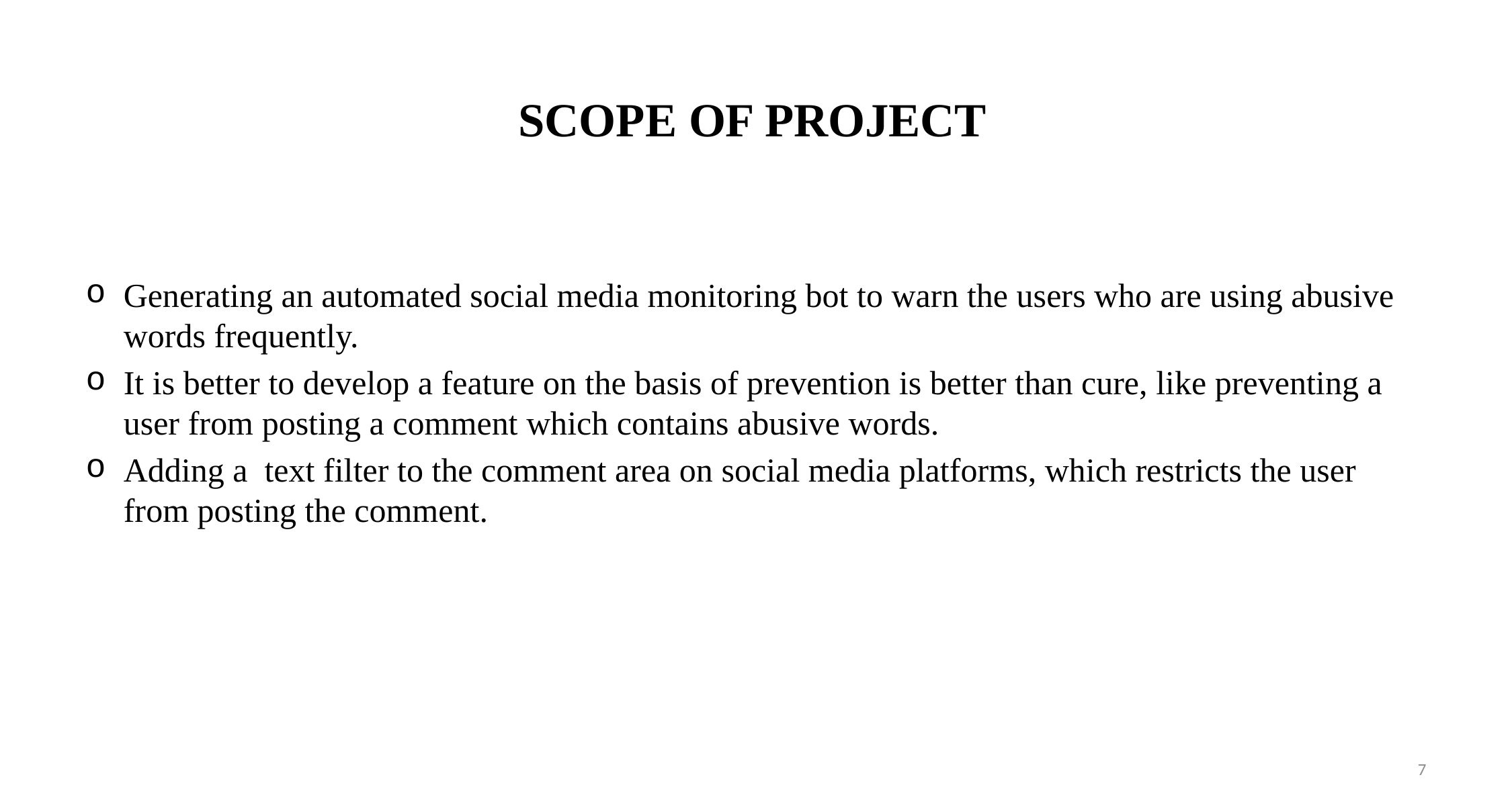

# SCOPE OF PROJECT
Generating an automated social media monitoring bot to warn the users who are using abusive words frequently.
It is better to develop a feature on the basis of prevention is better than cure, like preventing a user from posting a comment which contains abusive words.
Adding a  text filter to the comment area on social media platforms, which restricts the user from posting the comment.
7